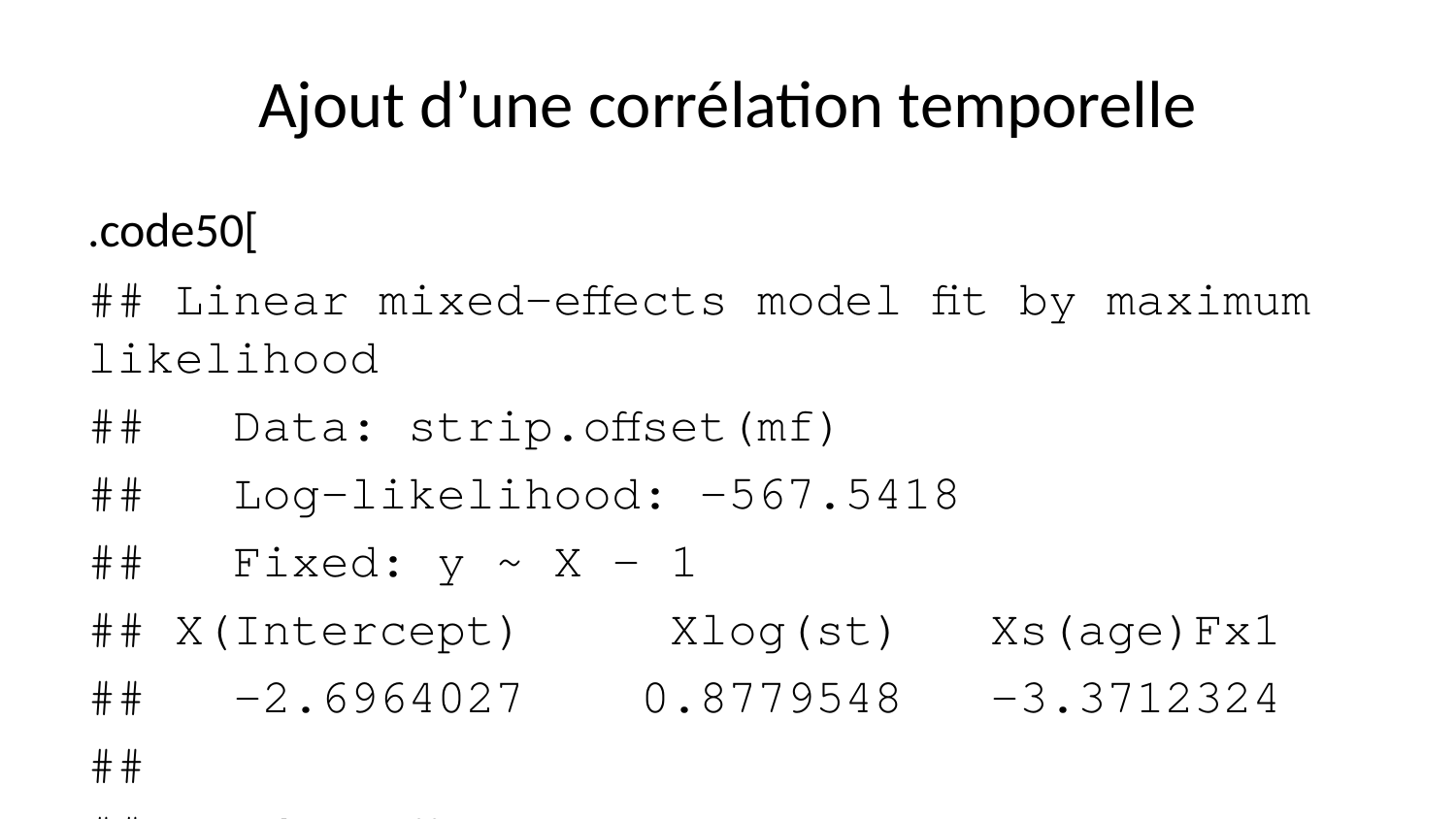

# Ajout d’une corrélation temporelle
.code50[
## Linear mixed-effects model fit by maximum likelihood
##   Data: strip.offset(mf)
##   Log-likelihood: -567.5418
##   Fixed: y ~ X - 1
## X(Intercept)     Xlog(st)   Xs(age)Fx1
##   -2.6964027    0.8779548   -3.3712324
##
## Random effects:
##  Formula: ~Xr - 1 | g
##  Structure: pdIdnot
##             Xr1     Xr2     Xr3     Xr4     Xr5     Xr6     Xr7     Xr8
## StdDev: 4.92288 4.92288 4.92288 4.92288 4.92288 4.92288 4.92288 4.92288
##
##  Formula: ~1 | id_arbre %in% g
##         (Intercept)  Residual
## StdDev:   0.1718674 0.3730067
##
## Correlation Structure: AR(1)
##  Formula: ~1 | g/id_arbre
##  Parameter estimate(s):
##       Phi
## 0.6870206
## Number of Observations: 4536
## Number of Groups:
##               g id_arbre %in% g
##               1              23
]